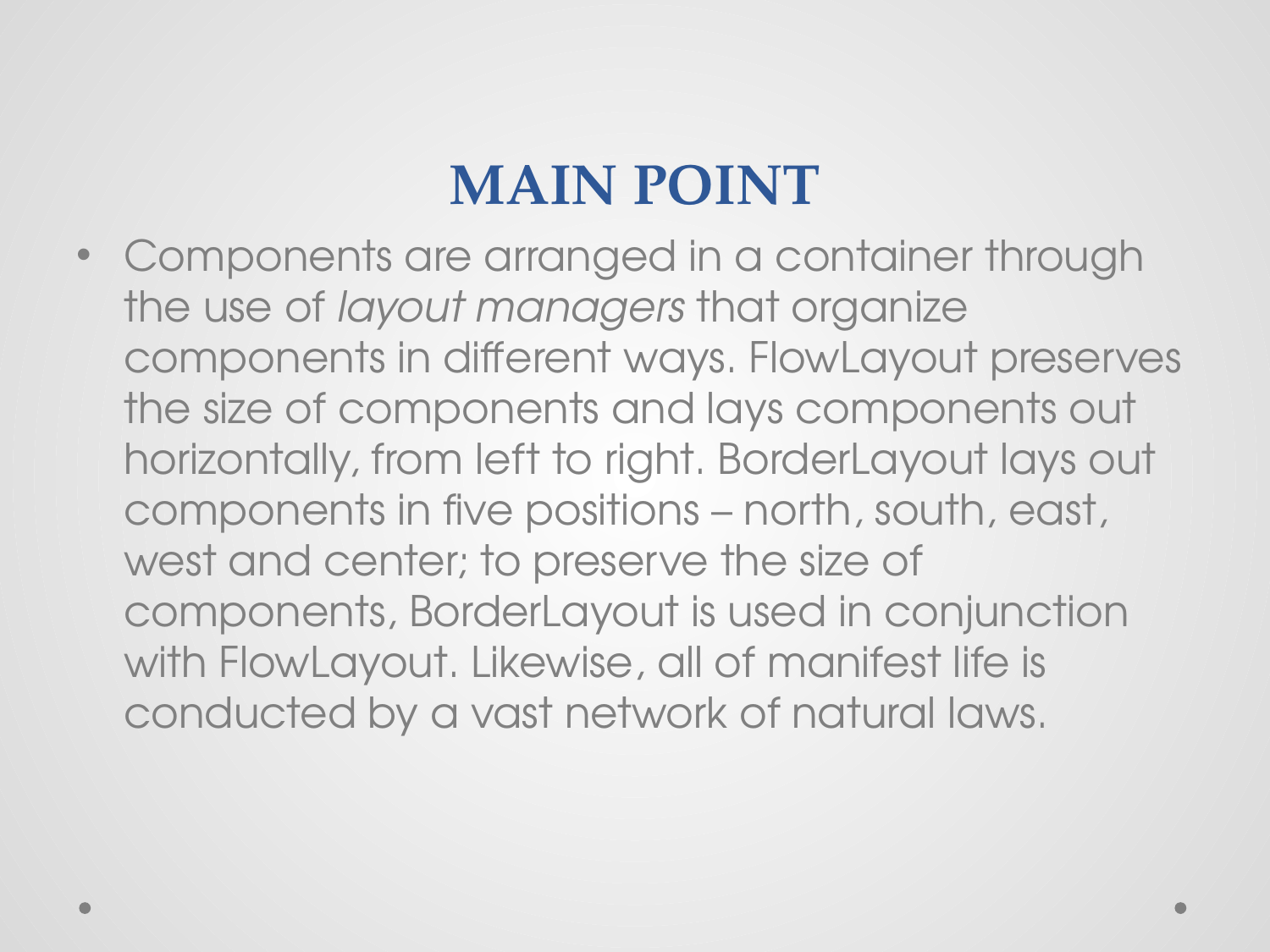

# MAIN POINT
Components are arranged in a container through the use of layout managers that organize components in different ways. FlowLayout preserves the size of components and lays components out horizontally, from left to right. BorderLayout lays out components in five positions – north, south, east, west and center; to preserve the size of components, BorderLayout is used in conjunction with FlowLayout. Likewise, all of manifest life is conducted by a vast network of natural laws.